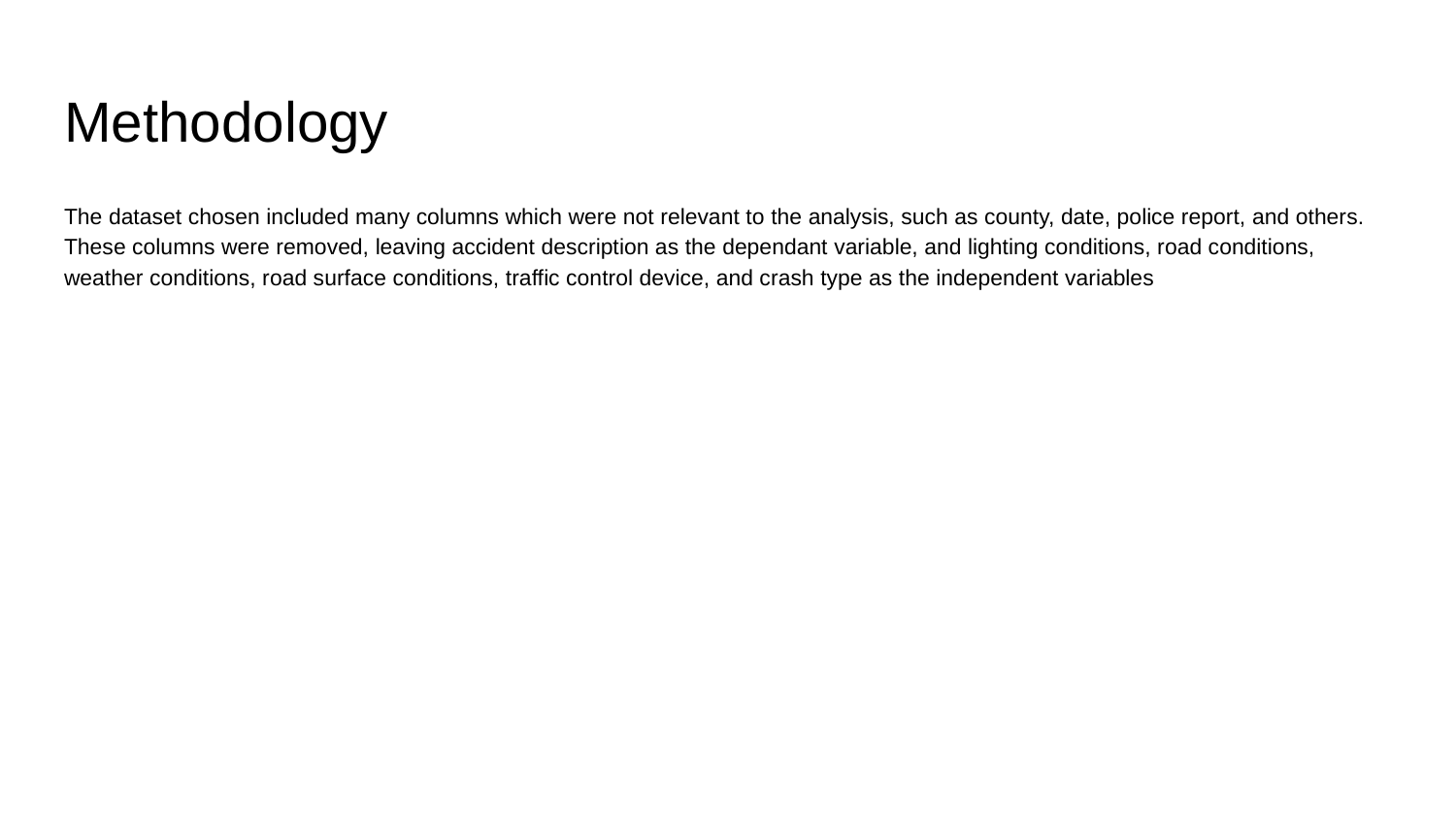

# Methodology
The dataset chosen included many columns which were not relevant to the analysis, such as county, date, police report, and others. These columns were removed, leaving accident description as the dependant variable, and lighting conditions, road conditions, weather conditions, road surface conditions, traffic control device, and crash type as the independent variables